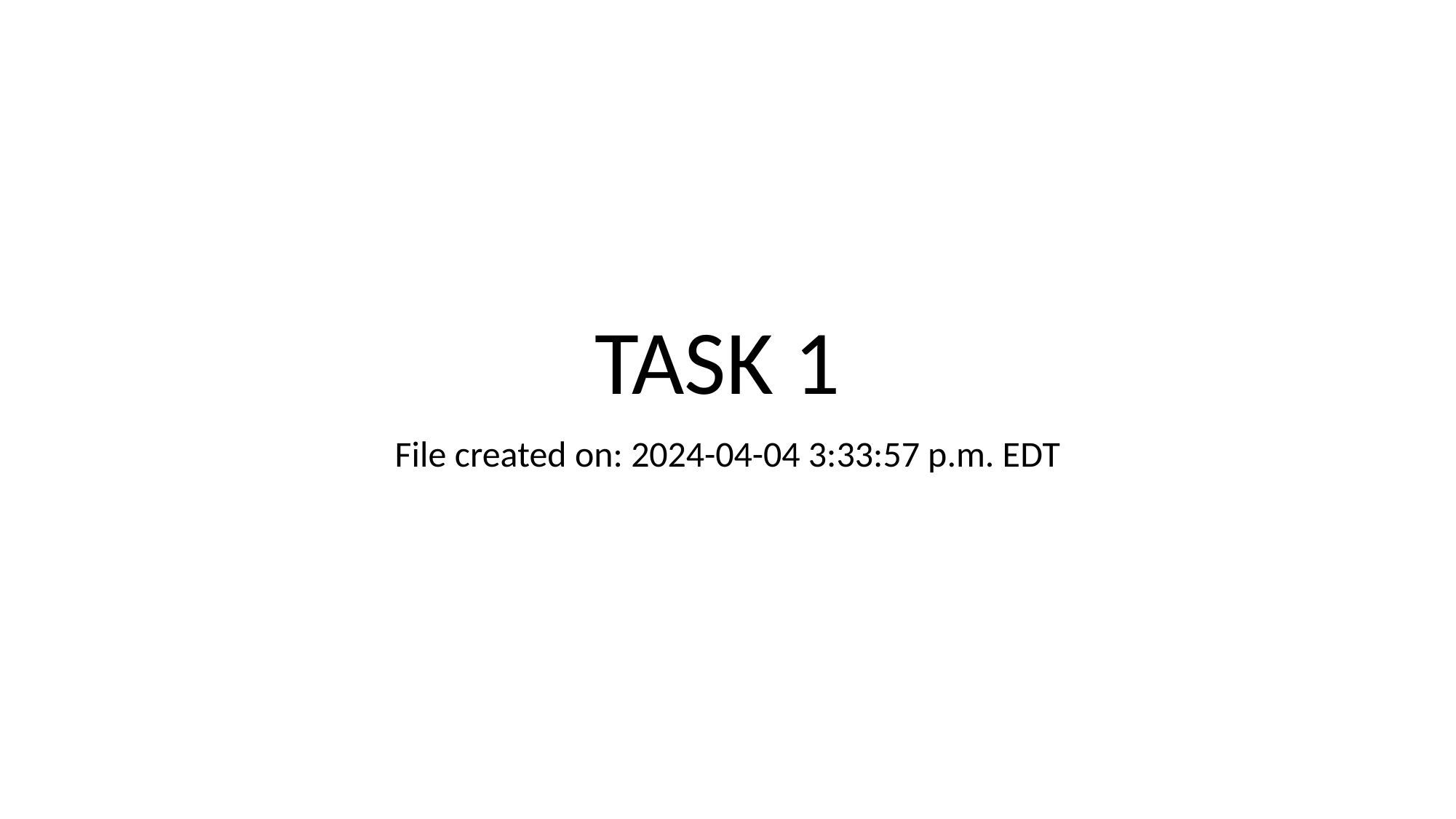

# TASK 1
File created on: 2024-04-04 3:33:57 p.m. EDT